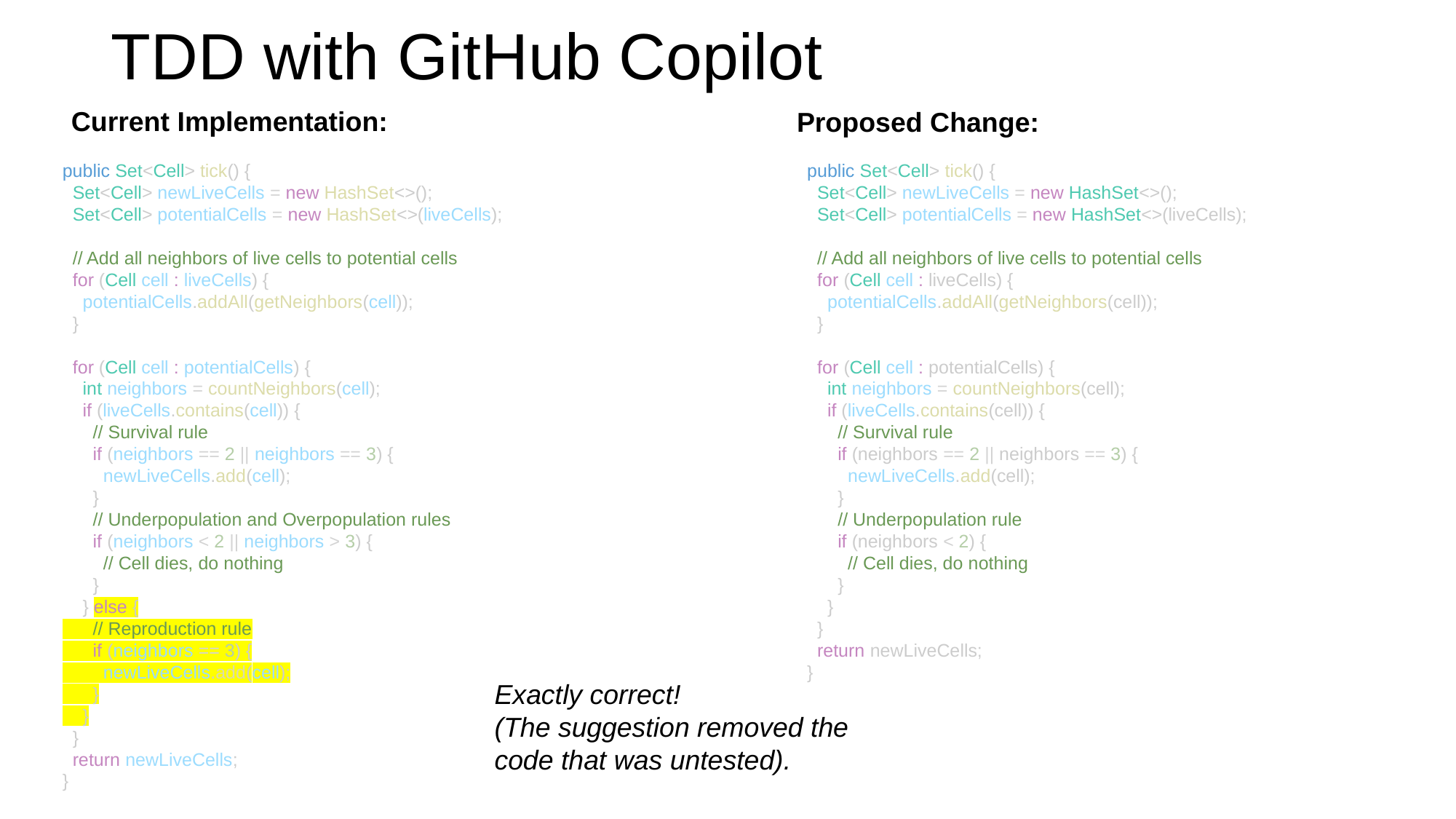

# TDD with GitHub Copilot
Current Implementation:
Proposed Change:
public Set<Cell> tick() {
  Set<Cell> newLiveCells = new HashSet<>();
  Set<Cell> potentialCells = new HashSet<>(liveCells);
  // Add all neighbors of live cells to potential cells
  for (Cell cell : liveCells) {
    potentialCells.addAll(getNeighbors(cell));
  }
  for (Cell cell : potentialCells) {
    int neighbors = countNeighbors(cell);
    if (liveCells.contains(cell)) {
      // Survival rule
      if (neighbors == 2 || neighbors == 3) {
        newLiveCells.add(cell);
      }
      // Underpopulation rule
      if (neighbors < 2) {
        // Cell dies, do nothing
      }
    }
  }
  return newLiveCells;
}

public Set<Cell> tick() {
  Set<Cell> newLiveCells = new HashSet<>();
  Set<Cell> potentialCells = new HashSet<>(liveCells);
  // Add all neighbors of live cells to potential cells
  for (Cell cell : liveCells) {
    potentialCells.addAll(getNeighbors(cell));
  }
  for (Cell cell : potentialCells) {
    int neighbors = countNeighbors(cell);
    if (liveCells.contains(cell)) {
      // Survival rule
      if (neighbors == 2 || neighbors == 3) {
        newLiveCells.add(cell);
      }
      // Underpopulation and Overpopulation rules
      if (neighbors < 2 || neighbors > 3) {
        // Cell dies, do nothing
      }
    } else {
      // Reproduction rule
      if (neighbors == 3) {
        newLiveCells.add(cell);
      }
    }
  }
  return newLiveCells;
}
Exactly correct!
(The suggestion removed the code that was untested).